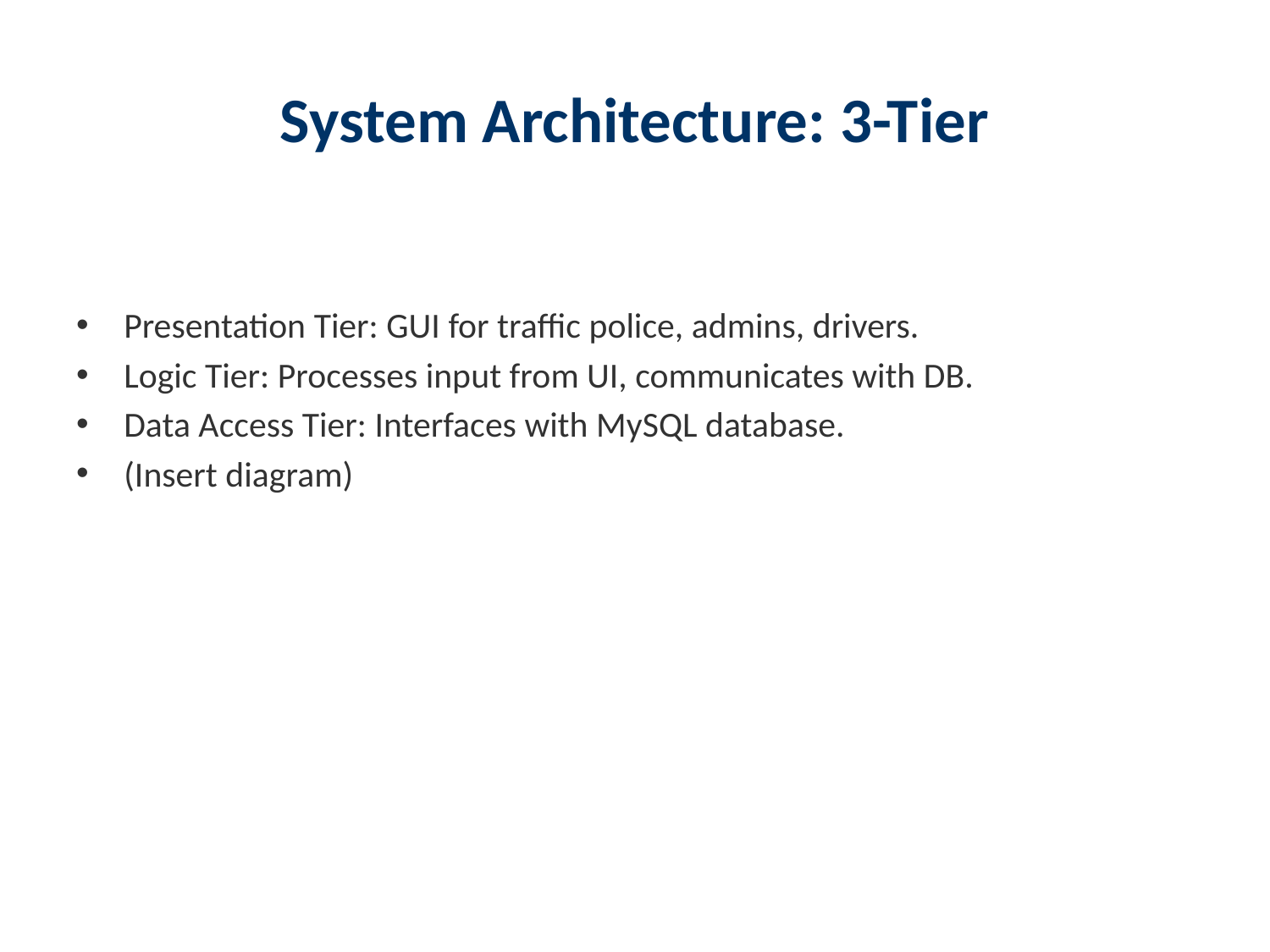

# System Architecture: 3-Tier

Presentation Tier: GUI for traffic police, admins, drivers.
Logic Tier: Processes input from UI, communicates with DB.
Data Access Tier: Interfaces with MySQL database.
(Insert diagram)